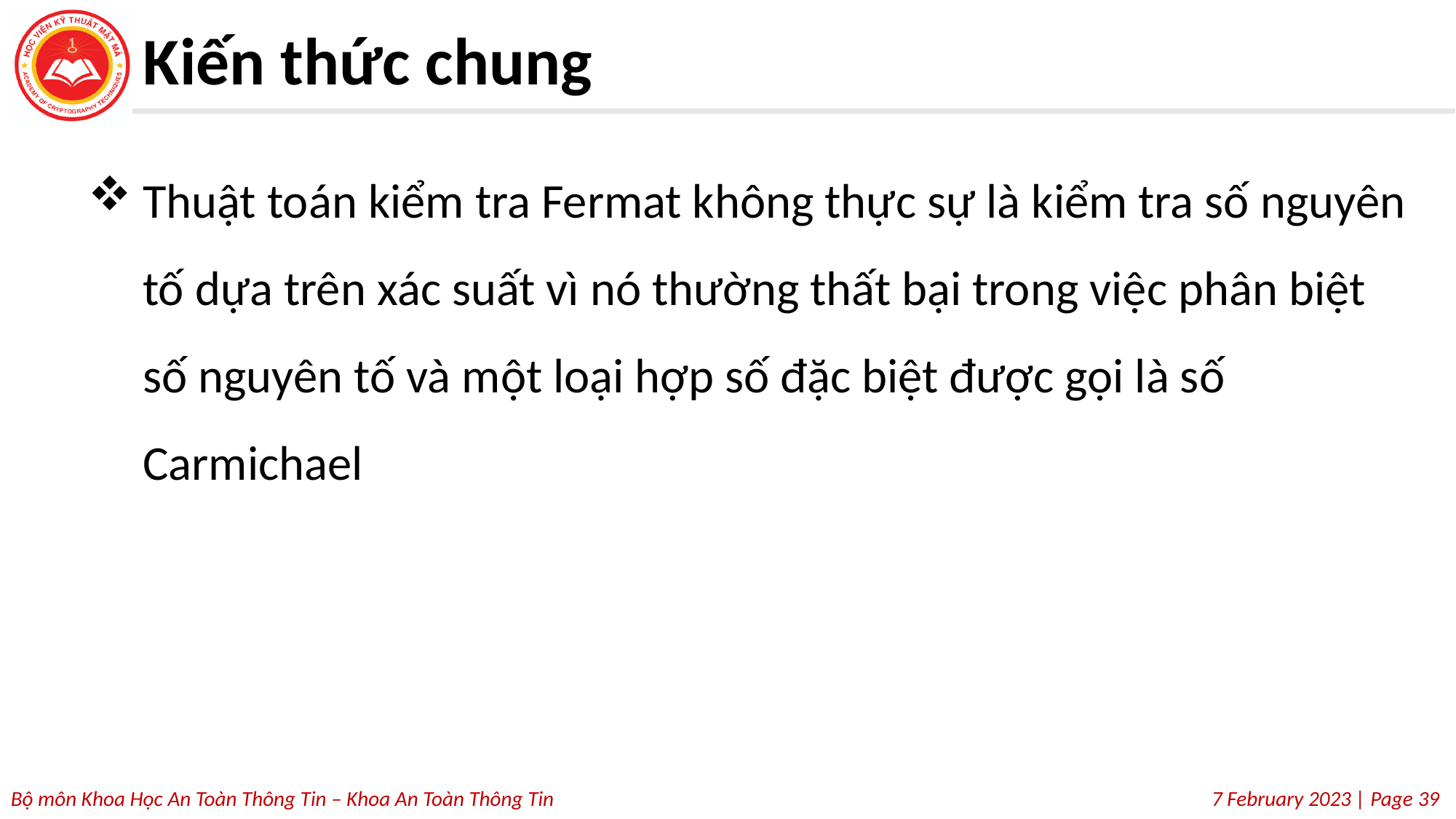

# Kiến thức chung
Thuật toán kiểm tra Fermat không thực sự là kiểm tra số nguyên tố dựa trên xác suất vì nó thường thất bại trong việc phân biệt số nguyên tố và một loại hợp số đặc biệt được gọi là số Carmichael